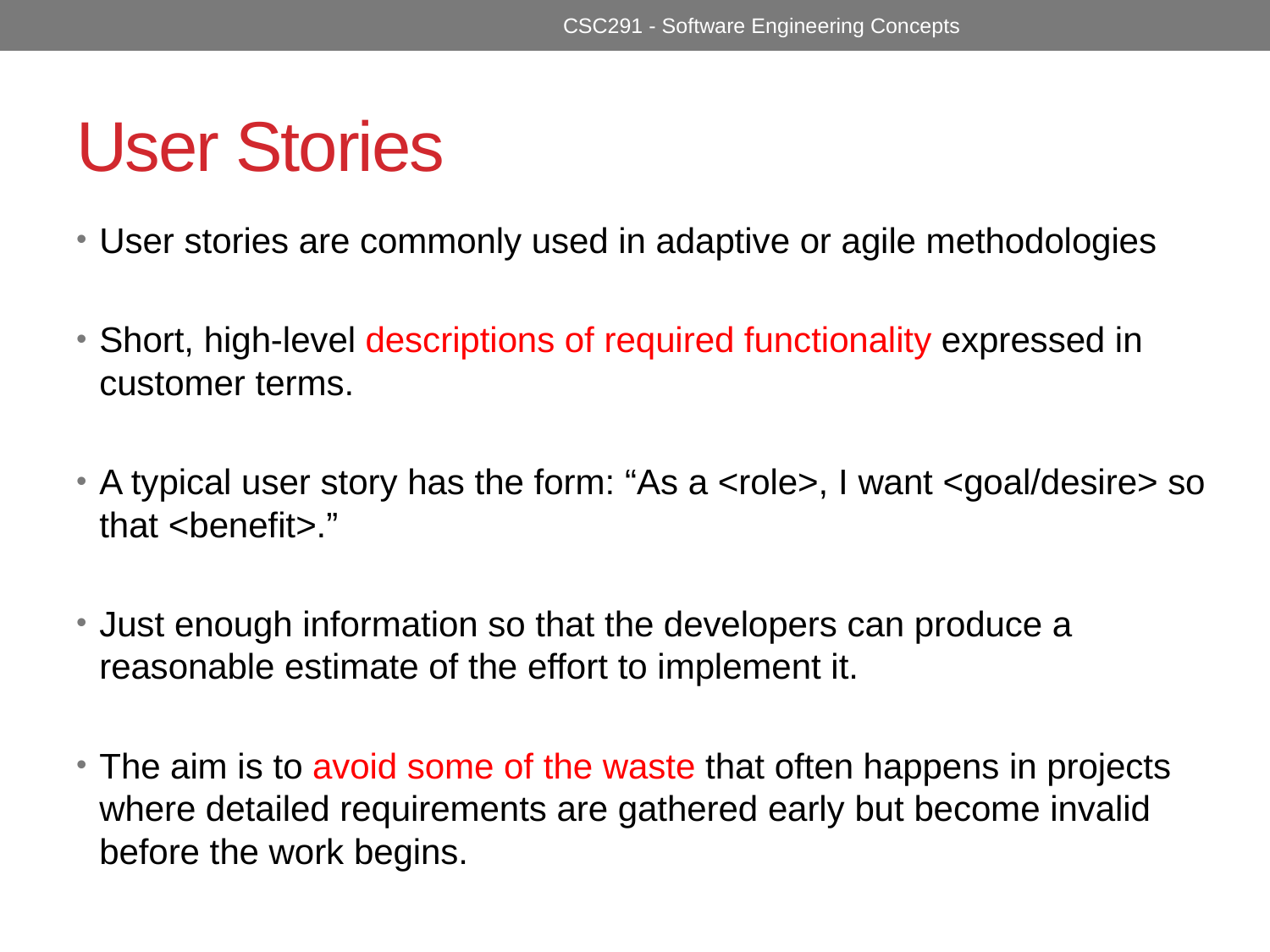

CSC291 - Software Engineering Concepts
16
# User Stories
User stories are commonly used in adaptive or agile methodologies

Short, high-level descriptions of required functionality expressed in customer terms.

A typical user story has the form: “As a <role>, I want <goal/desire> so that <benefit>.”

Just enough information so that the developers can produce a reasonable estimate of the effort to implement it.

The aim is to avoid some of the waste that often happens in projects where detailed requirements are gathered early but become invalid before the work begins.